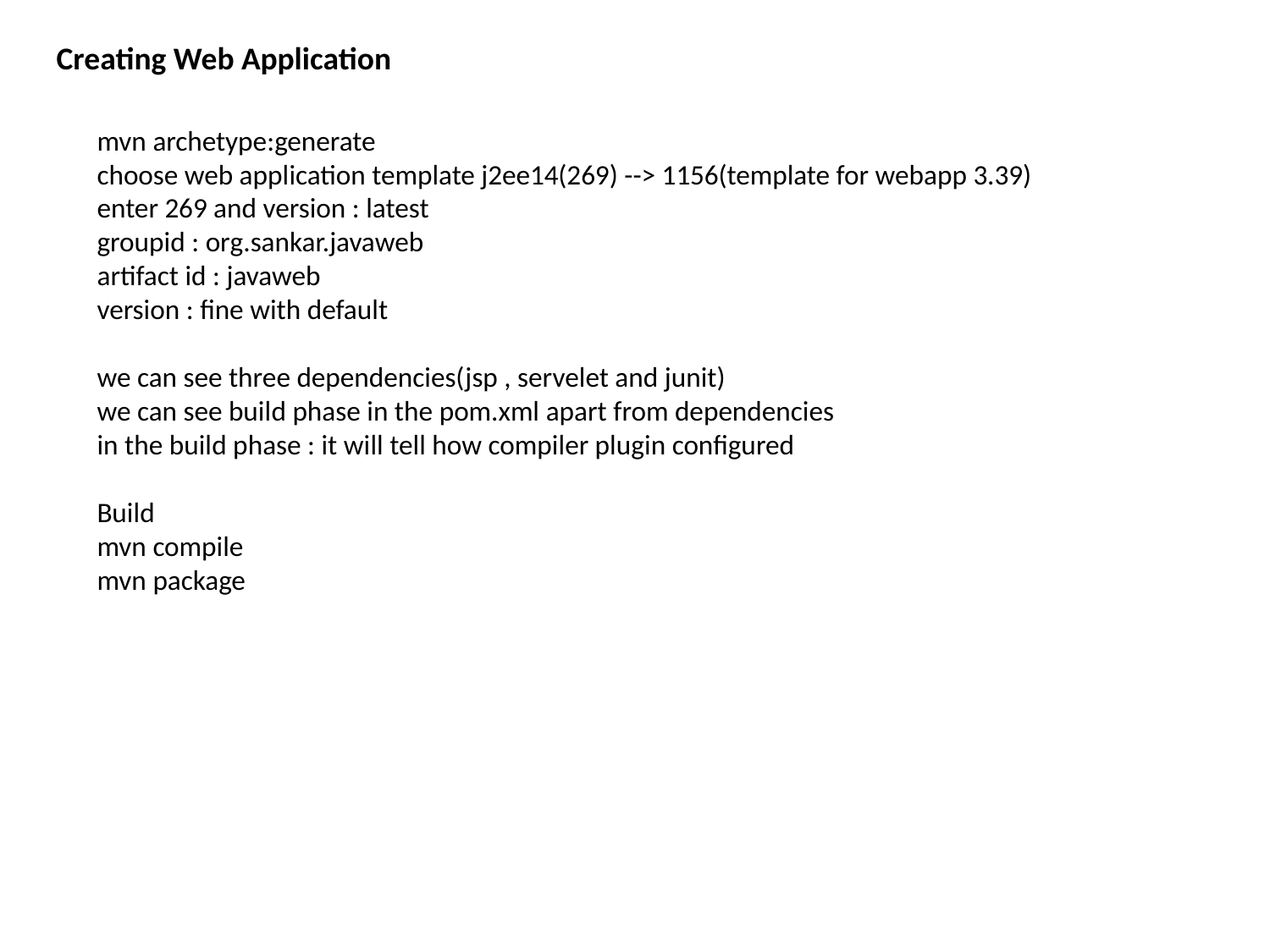

Creating Web Application
mvn archetype:generate
choose web application template j2ee14(269) --> 1156(template for webapp 3.39)
enter 269 and version : latest
groupid : org.sankar.javaweb
artifact id : javaweb
version : fine with default

we can see three dependencies(jsp , servelet and junit)
we can see build phase in the pom.xml apart from dependencies
in the build phase : it will tell how compiler plugin configured

Build
mvn compile
mvn package